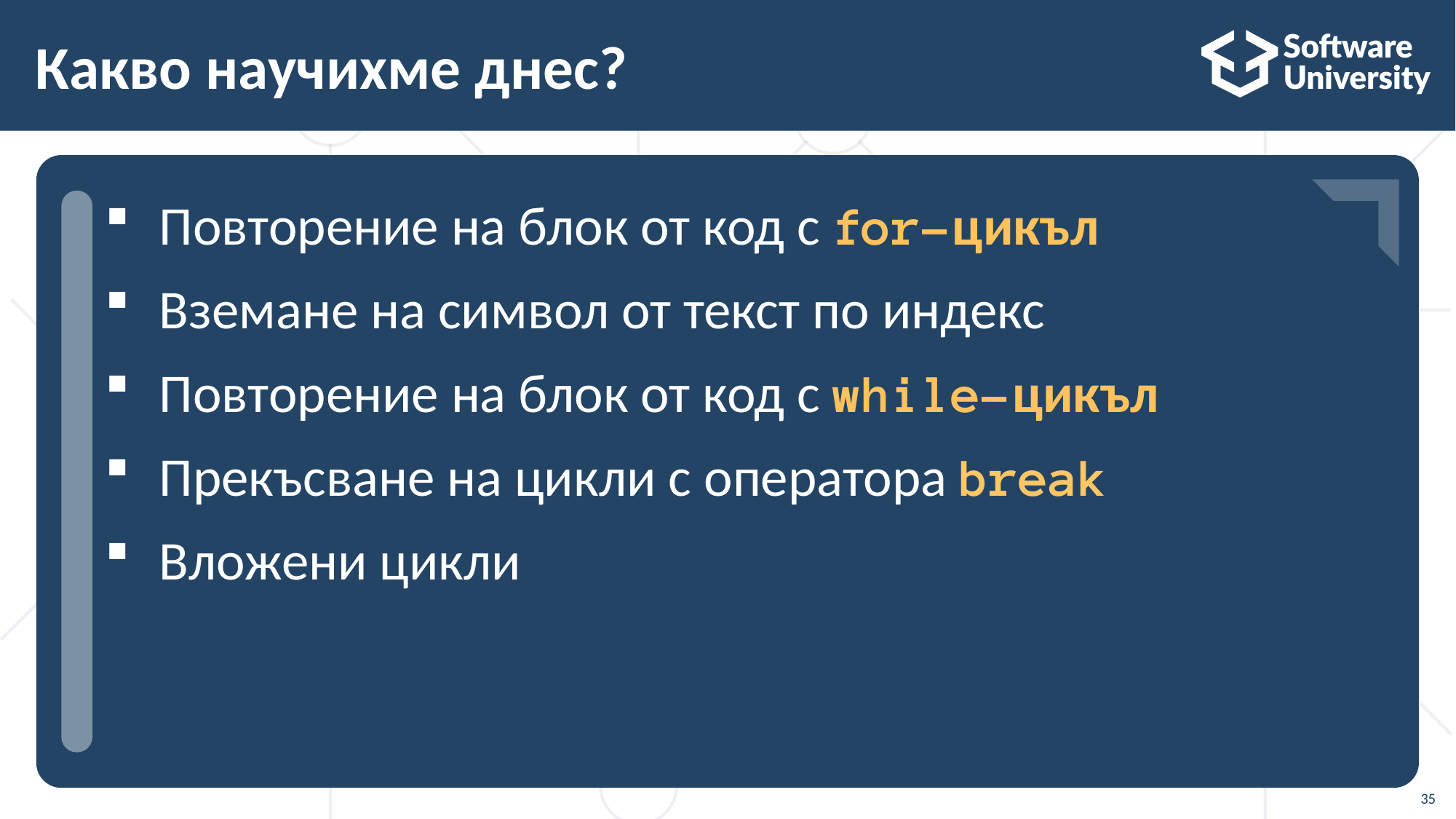

# Какво научихме днес?
…
…
…

Повторение на блок от код с for-цикъл
Вземане на символ от текст по индекс
Повторение на блок от код с while-цикъл
Прекъсване на цикли с оператора break
Вложени цикли
35